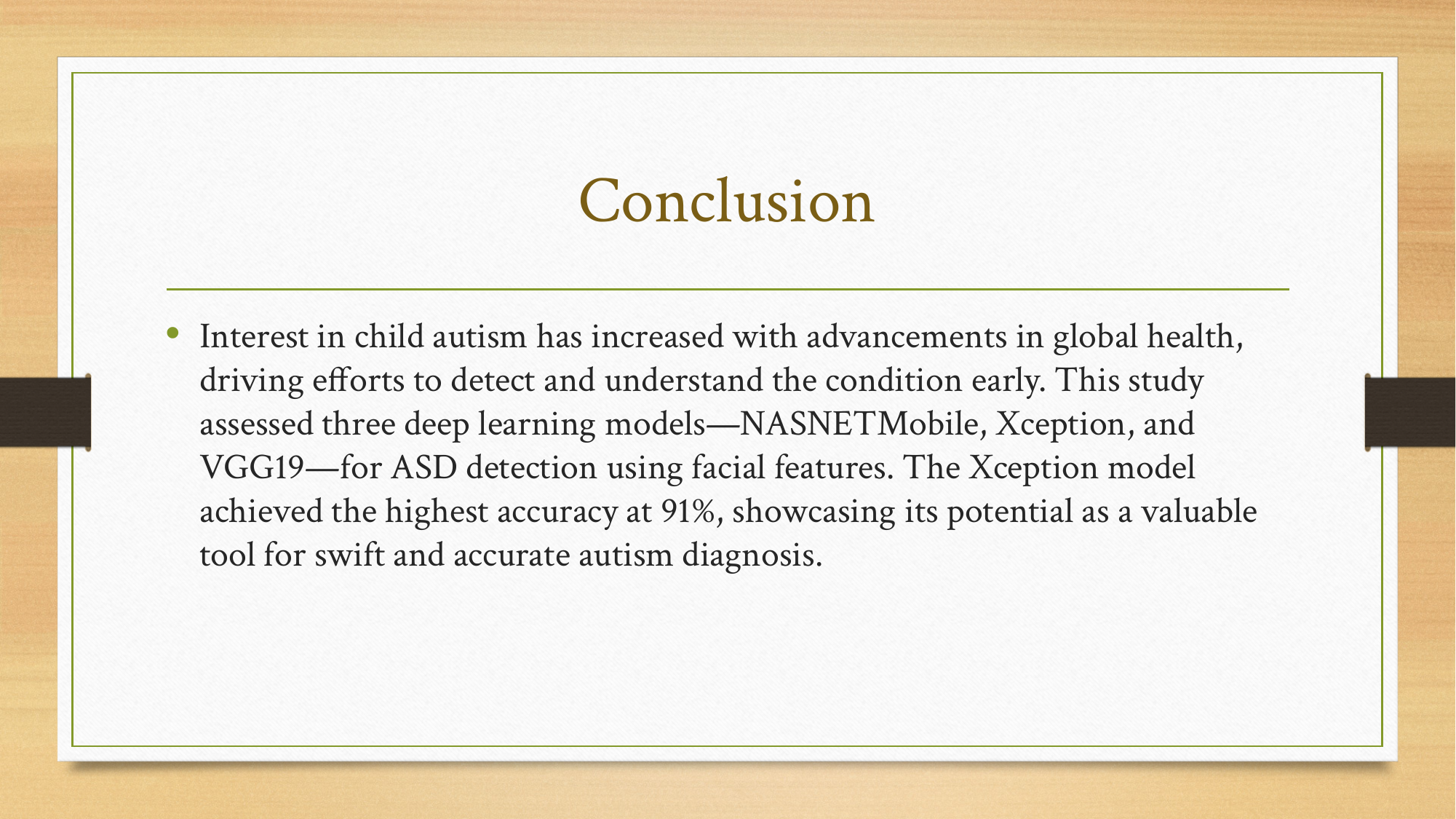

# Conclusion
Interest in child autism has increased with advancements in global health, driving efforts to detect and understand the condition early. This study assessed three deep learning models—NASNETMobile, Xception, and VGG19—for ASD detection using facial features. The Xception model achieved the highest accuracy at 91%, showcasing its potential as a valuable tool for swift and accurate autism diagnosis.